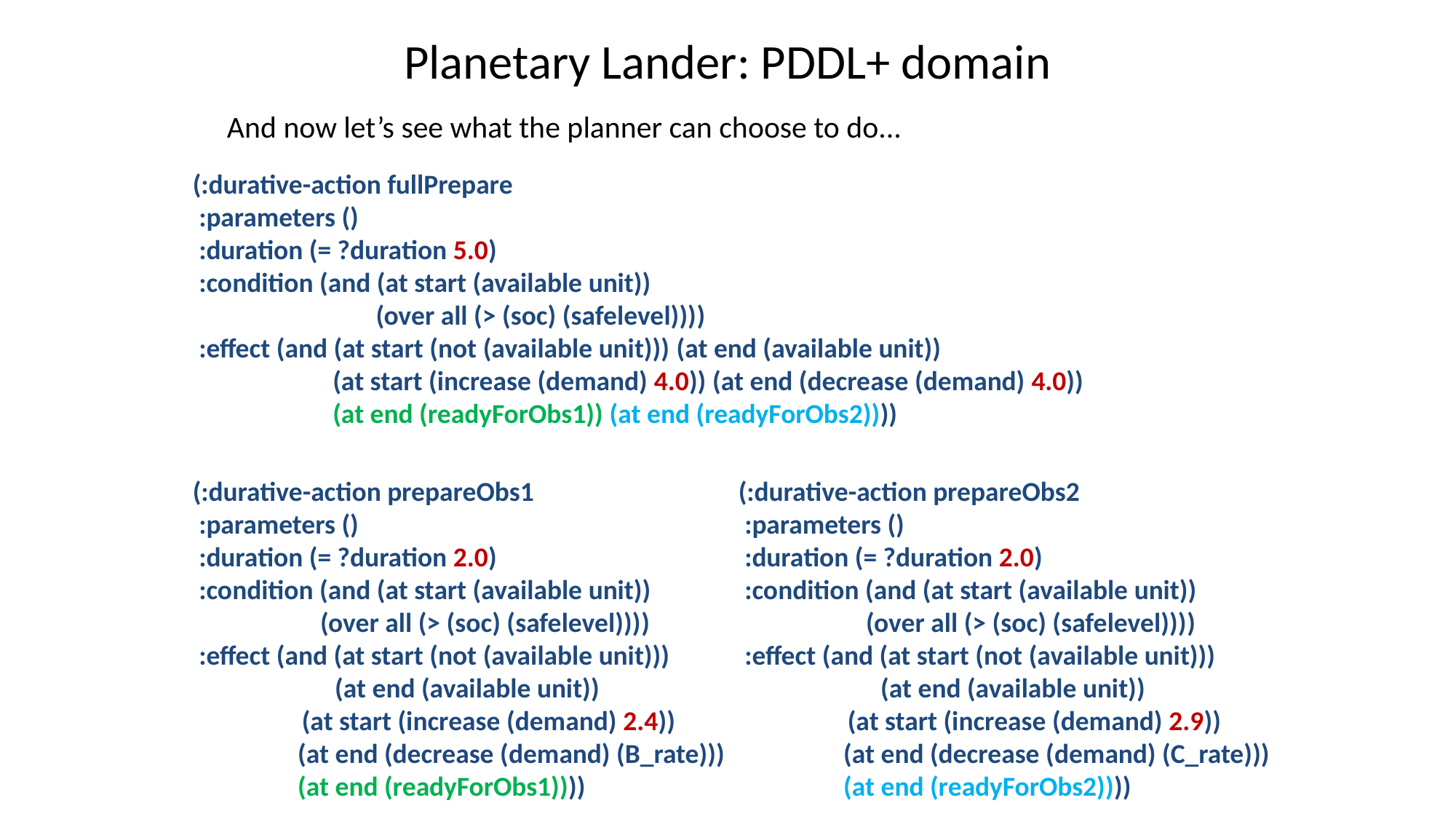

# Planetary Lander: PDDL+ domain
And now let’s see what the planner can choose to do...

(:durative-action fullPrepare
 :parameters ()
 :duration (= ?duration 5.0)
 :condition (and (at start (available unit))
	            (over all (> (soc) (safelevel))))
 :effect (and (at start (not (available unit))) (at end (available unit))
	     (at start (increase (demand) 4.0)) (at end (decrease (demand) 4.0))
	     (at end (readyForObs1)) (at end (readyForObs2))))
(:durative-action prepareObs1
 :parameters ()
 :duration (= ?duration 2.0)
 :condition (and (at start (available unit))
 	   (over all (> (soc) (safelevel))))
 :effect (and (at start (not (available unit)))
                       (at end (available unit))
 	(at start (increase (demand) 2.4))
                 (at end (decrease (demand) (B_rate)))
                 (at end (readyForObs1))))
(:durative-action prepareObs2
 :parameters ()
 :duration (= ?duration 2.0)
 :condition (and (at start (available unit))
 	   (over all (> (soc) (safelevel))))
 :effect (and (at start (not (available unit)))
                       (at end (available unit))
 	(at start (increase (demand) 2.9))
                 (at end (decrease (demand) (C_rate)))
                 (at end (readyForObs2))))